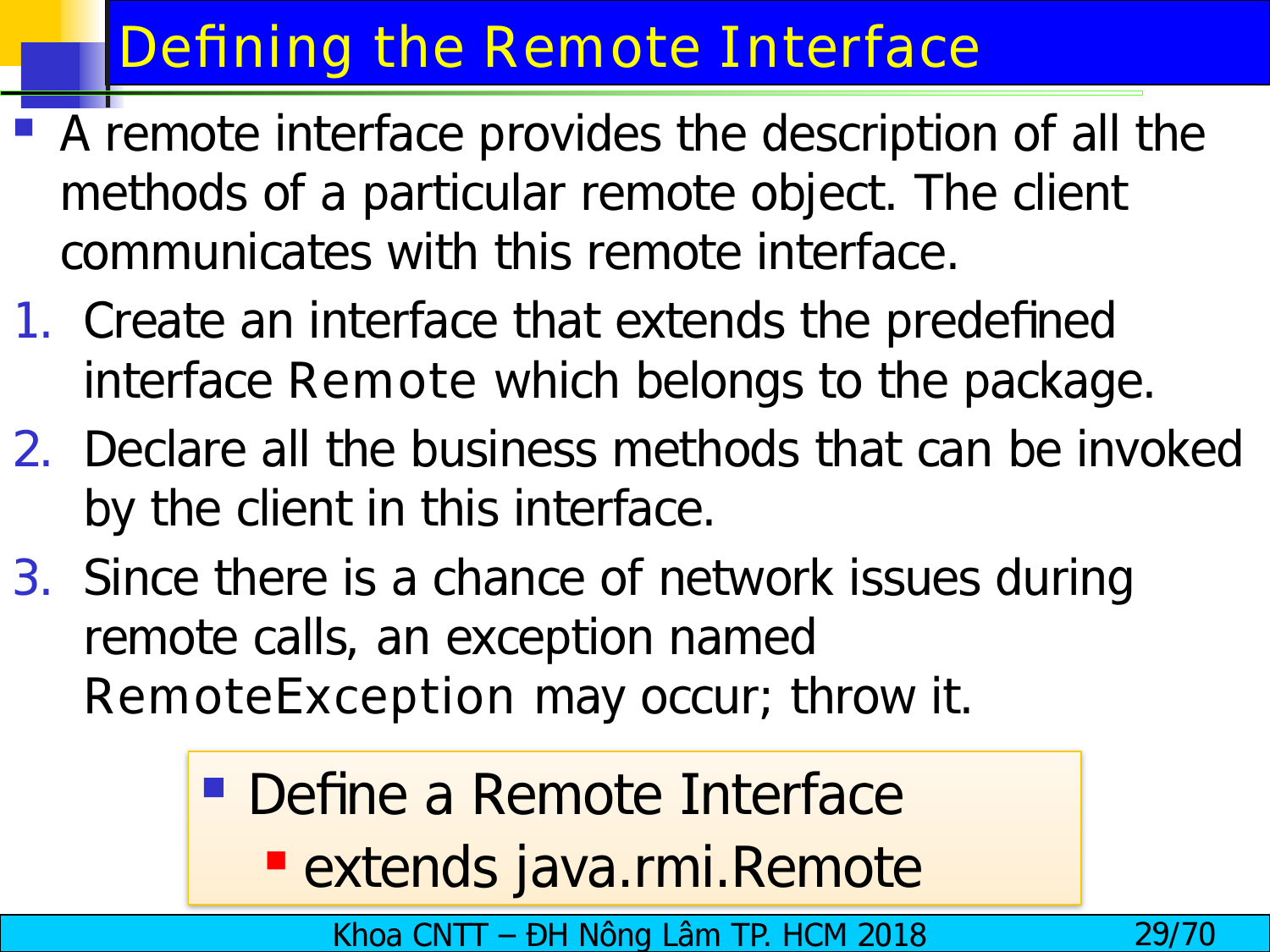

# Defining the Remote Interface
A remote interface provides the description of all the methods of a particular remote object. The client communicates with this remote interface.
Create an interface that extends the predefined interface Remote which belongs to the package.
Declare all the business methods that can be invoked by the client in this interface.
Since there is a chance of network issues during remote calls, an exception named RemoteException may occur; throw it.
Define a Remote Interface
extends java.rmi.Remote